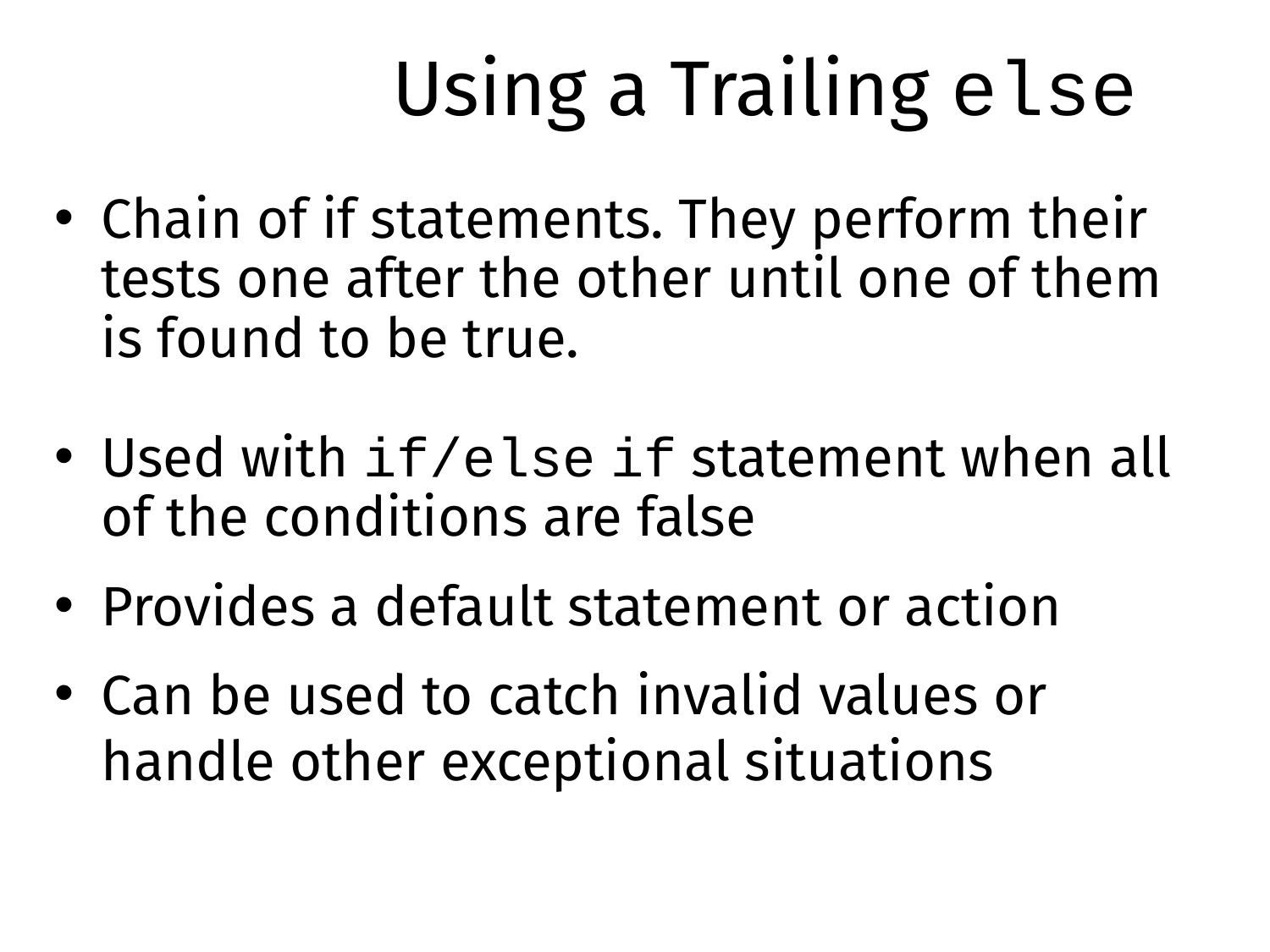

# Using a Trailing else
Chain of if statements. They perform their tests one after the other until one of them is found to be true.

Used with if/else if statement when all of the conditions are false
Provides a default statement or action
Can be used to catch invalid values or handle other exceptional situations
4-18